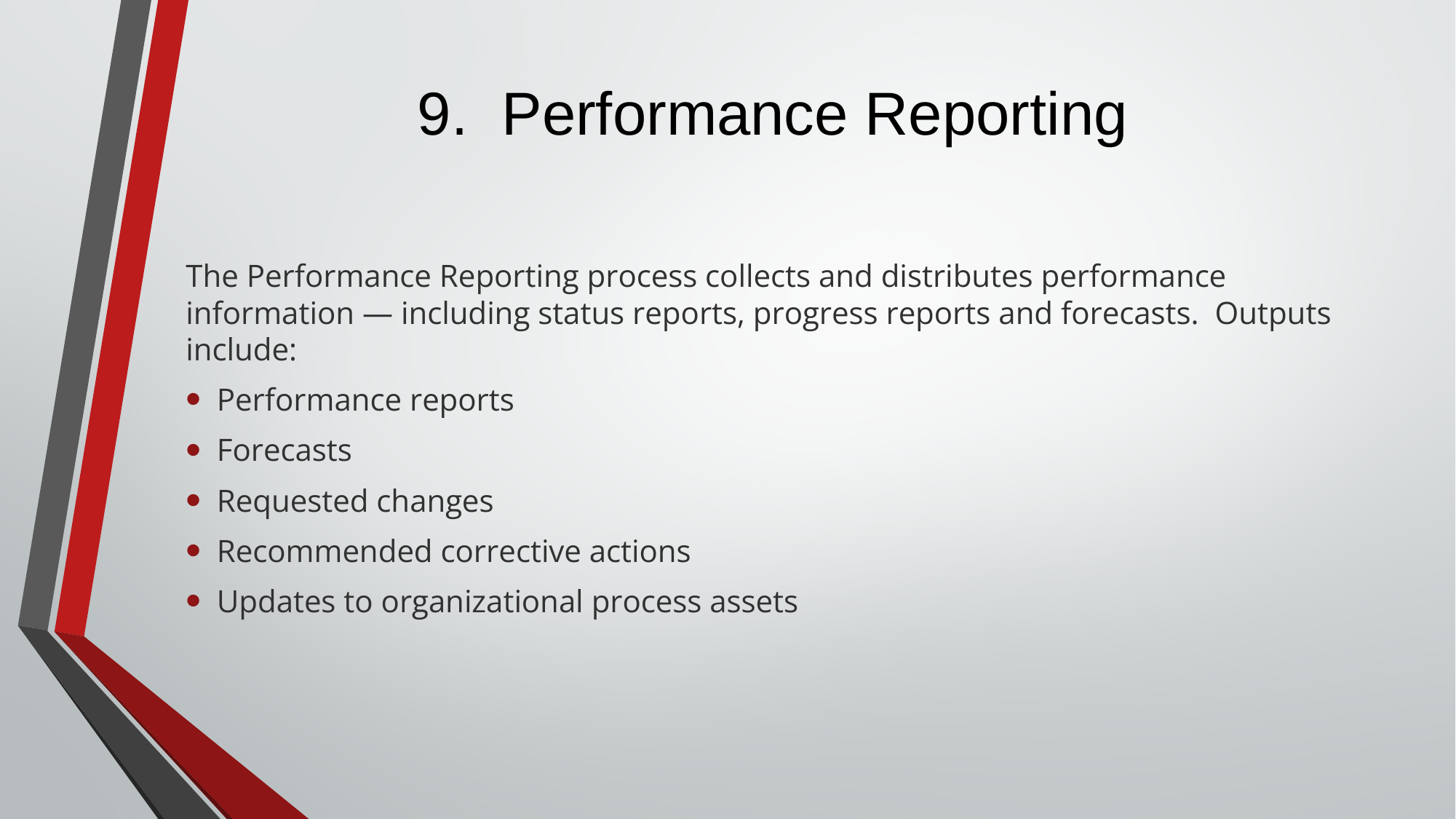

# 9.  Performance Reporting
The Performance Reporting process collects and distributes performance information — including status reports, progress reports and forecasts.  Outputs include:
Performance reports
Forecasts
Requested changes
Recommended corrective actions
Updates to organizational process assets